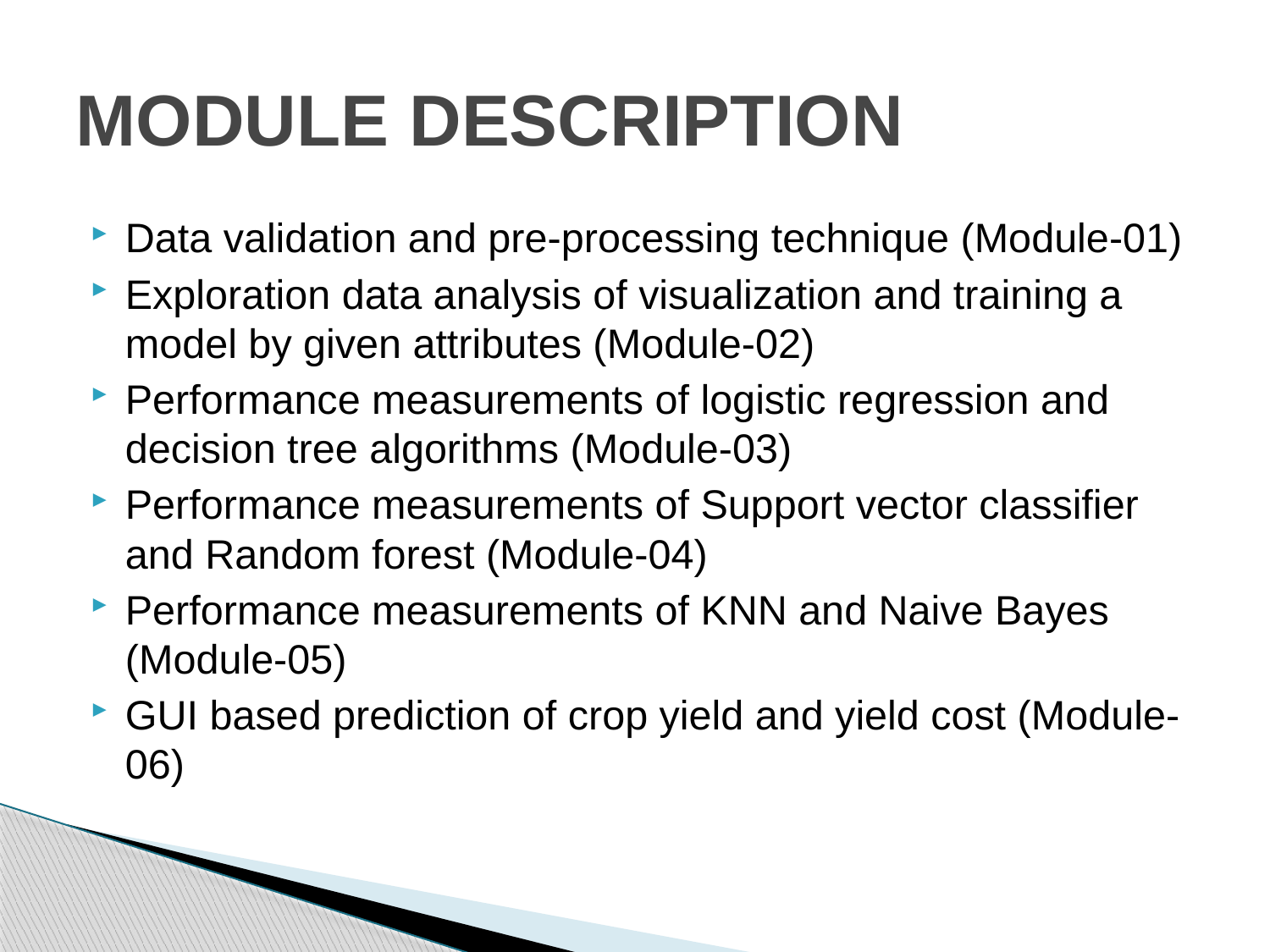

# MODULE DESCRIPTION
Data validation and pre-processing technique (Module-01)
Exploration data analysis of visualization and training a model by given attributes (Module-02)
Performance measurements of logistic regression and decision tree algorithms (Module-03)
Performance measurements of Support vector classifier and Random forest (Module-04)
Performance measurements of KNN and Naive Bayes (Module-05)
GUI based prediction of crop yield and yield cost (Module-06)